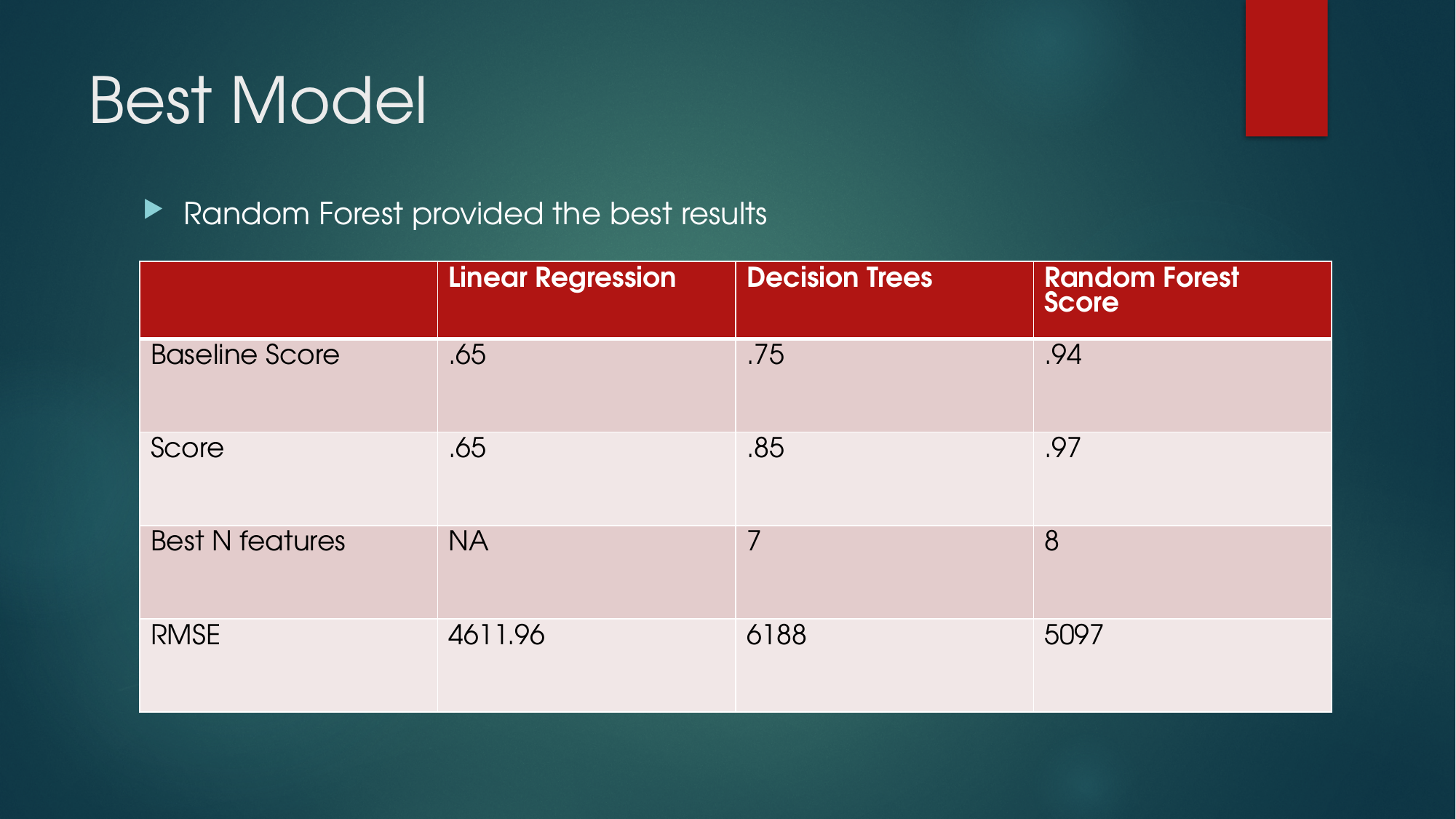

# Best Model
Random Forest provided the best results
|  | Linear Regression | Decision Trees | Random Forest Score |
| --- | --- | --- | --- |
| Baseline Score | .65 | .75 | .94 |
| Score | .65 | .85 | .97 |
| Best N features | NA | 7 | 8 |
| RMSE | 4611.96 | 6188 | 5097 |